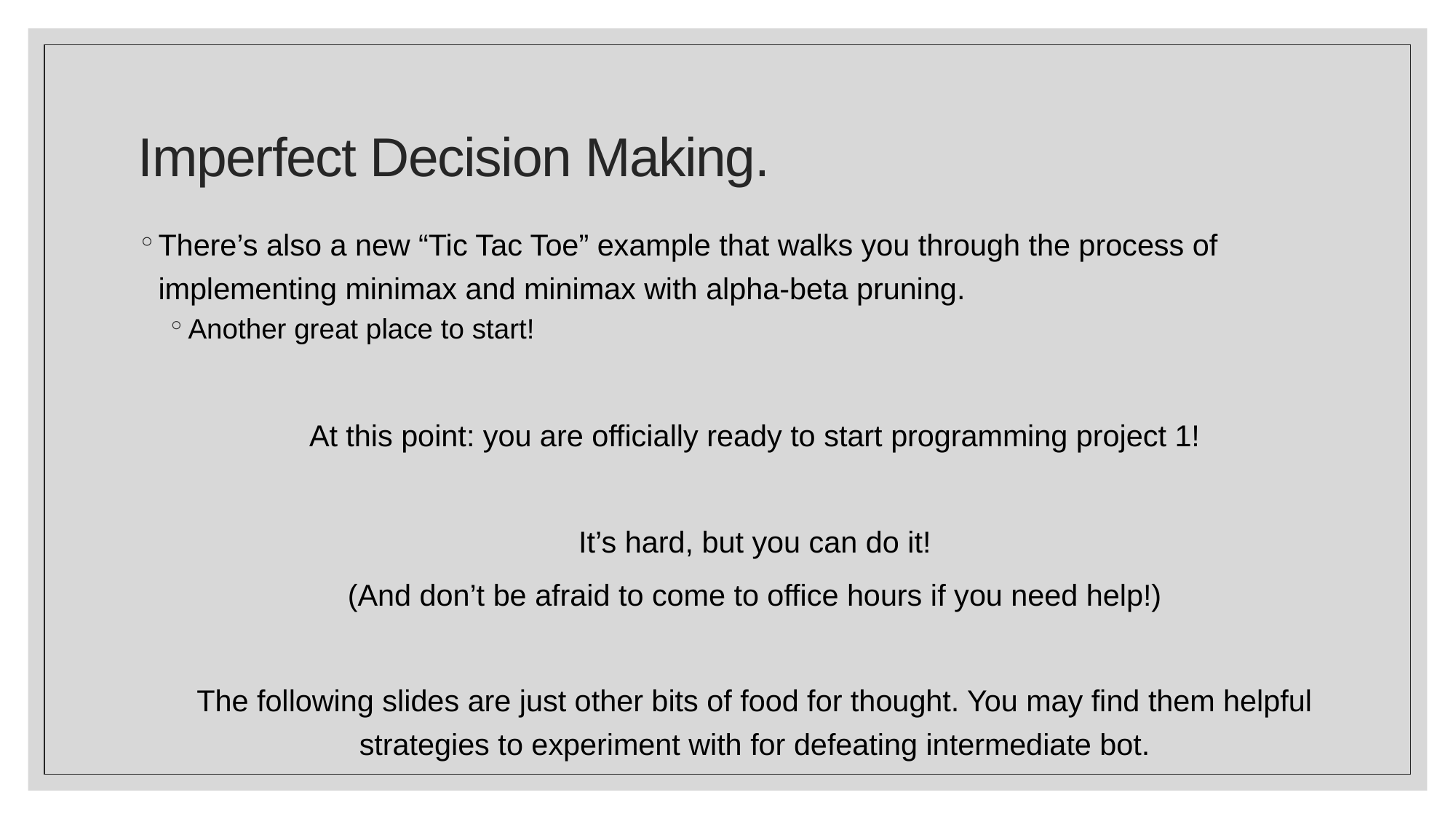

# Imperfect Decision Making.
There’s also a new “Tic Tac Toe” example that walks you through the process of implementing minimax and minimax with alpha-beta pruning.
Another great place to start!

At this point: you are officially ready to start programming project 1!

It’s hard, but you can do it!
(And don’t be afraid to come to office hours if you need help!)

The following slides are just other bits of food for thought. You may find them helpful strategies to experiment with for defeating intermediate bot.